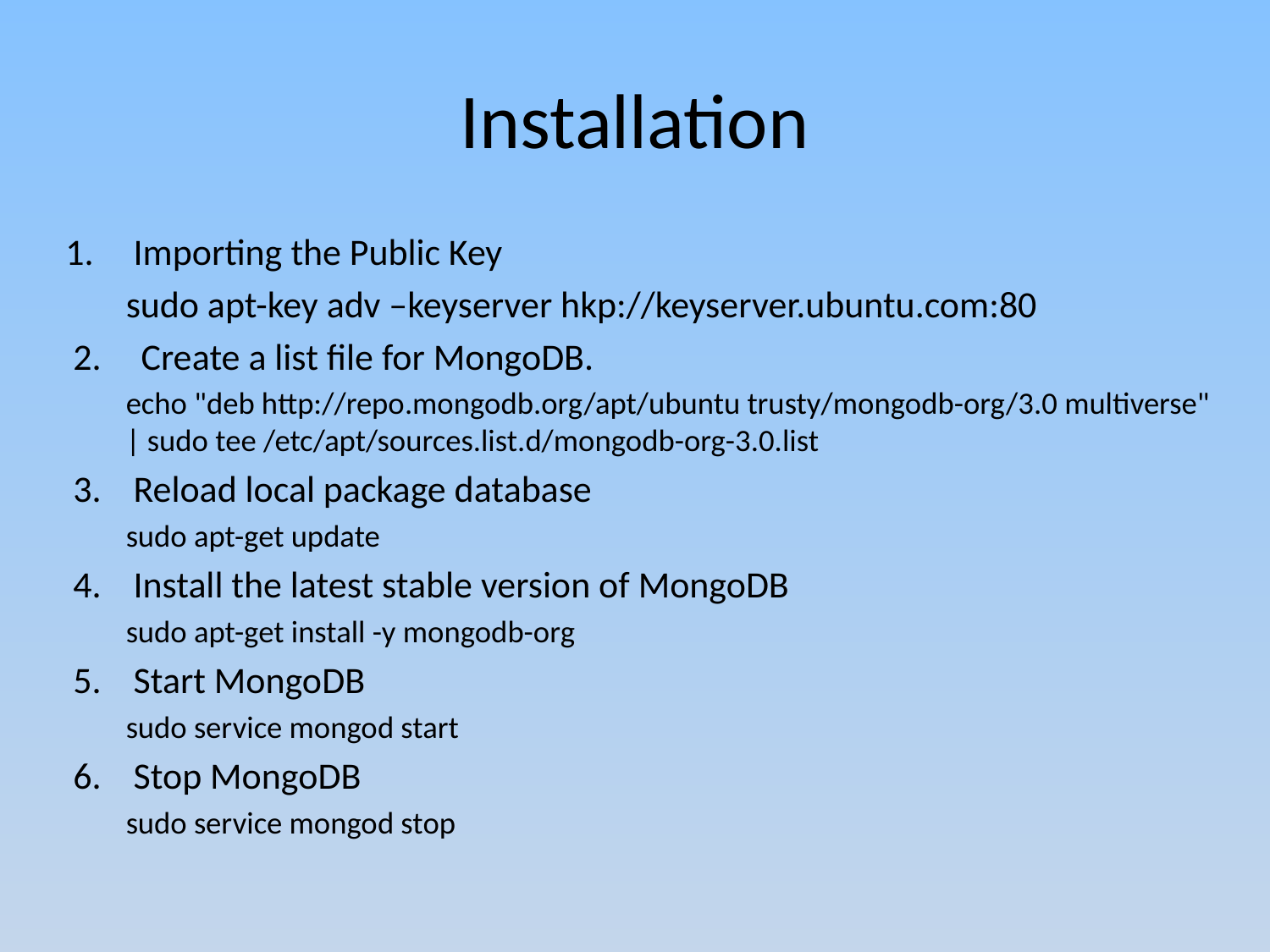

# Installation
Importing the Public Key
sudo apt-key adv –keyserver hkp://keyserver.ubuntu.com:80
Create a list file for MongoDB.
echo "deb http://repo.mongodb.org/apt/ubuntu trusty/mongodb-org/3.0 multiverse" | sudo tee /etc/apt/sources.list.d/mongodb-org-3.0.list
Reload local package database
sudo apt-get update
Install the latest stable version of MongoDB
sudo apt-get install -y mongodb-org
Start MongoDB
sudo service mongod start
Stop MongoDB
sudo service mongod stop